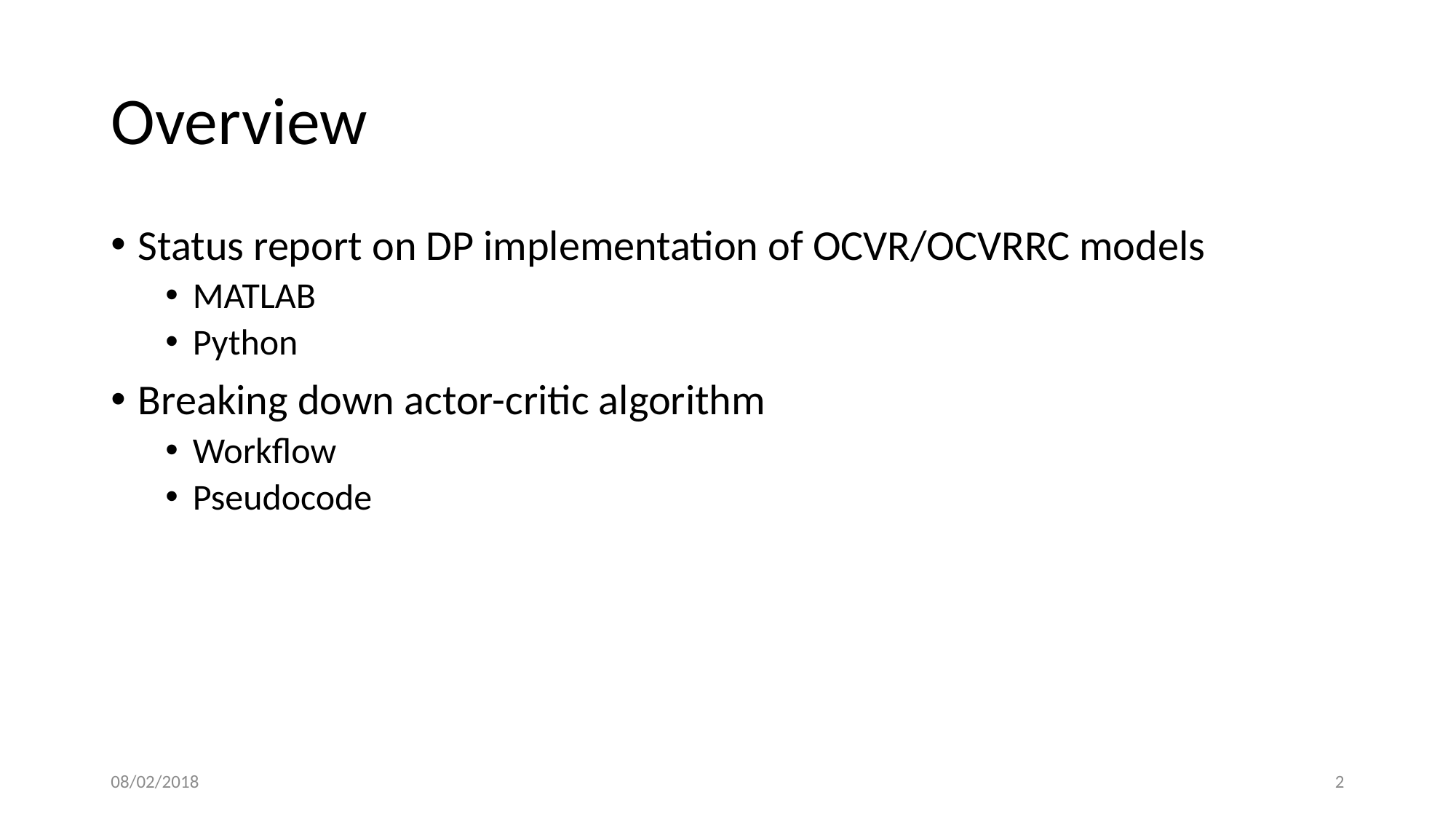

# Overview
Status report on DP implementation of OCVR/OCVRRC models
MATLAB
Python
Breaking down actor-critic algorithm
Workflow
Pseudocode

08/02/2018
2